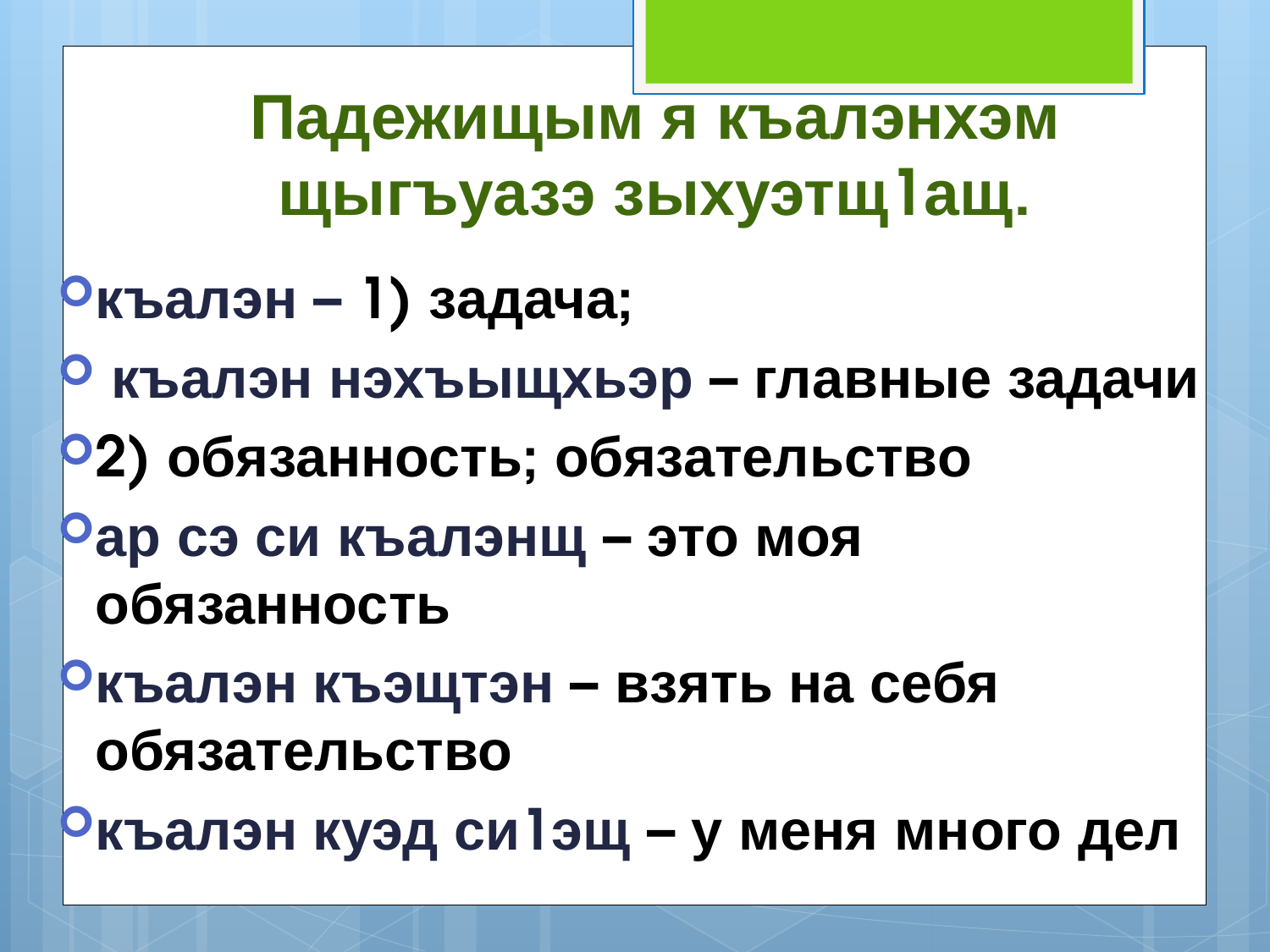

# Падежищым я къалэнхэм щыгъуазэ зыхуэтщ1ащ.
къалэн – 1) задача;
 къалэн нэхъыщхьэр – главные задачи
2) обязанность; обязательство
ар сэ си къалэнщ – это моя обязанность
къалэн къэщтэн – взять на себя обязательство
къалэн куэд си1эщ – у меня много дел